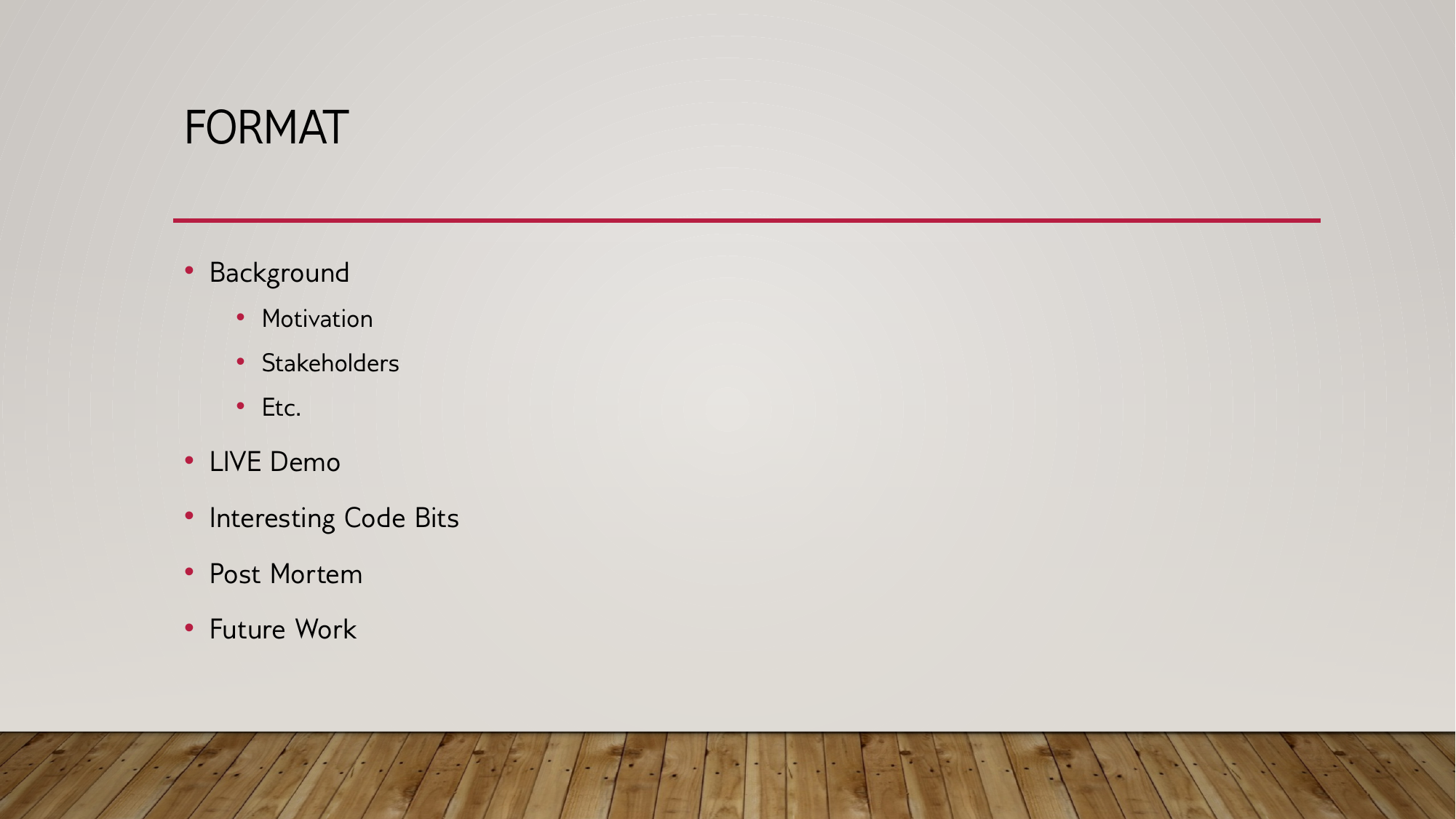

# Format
Background
Motivation
Stakeholders
Etc.
LIVE Demo
Interesting Code Bits
Post Mortem
Future Work